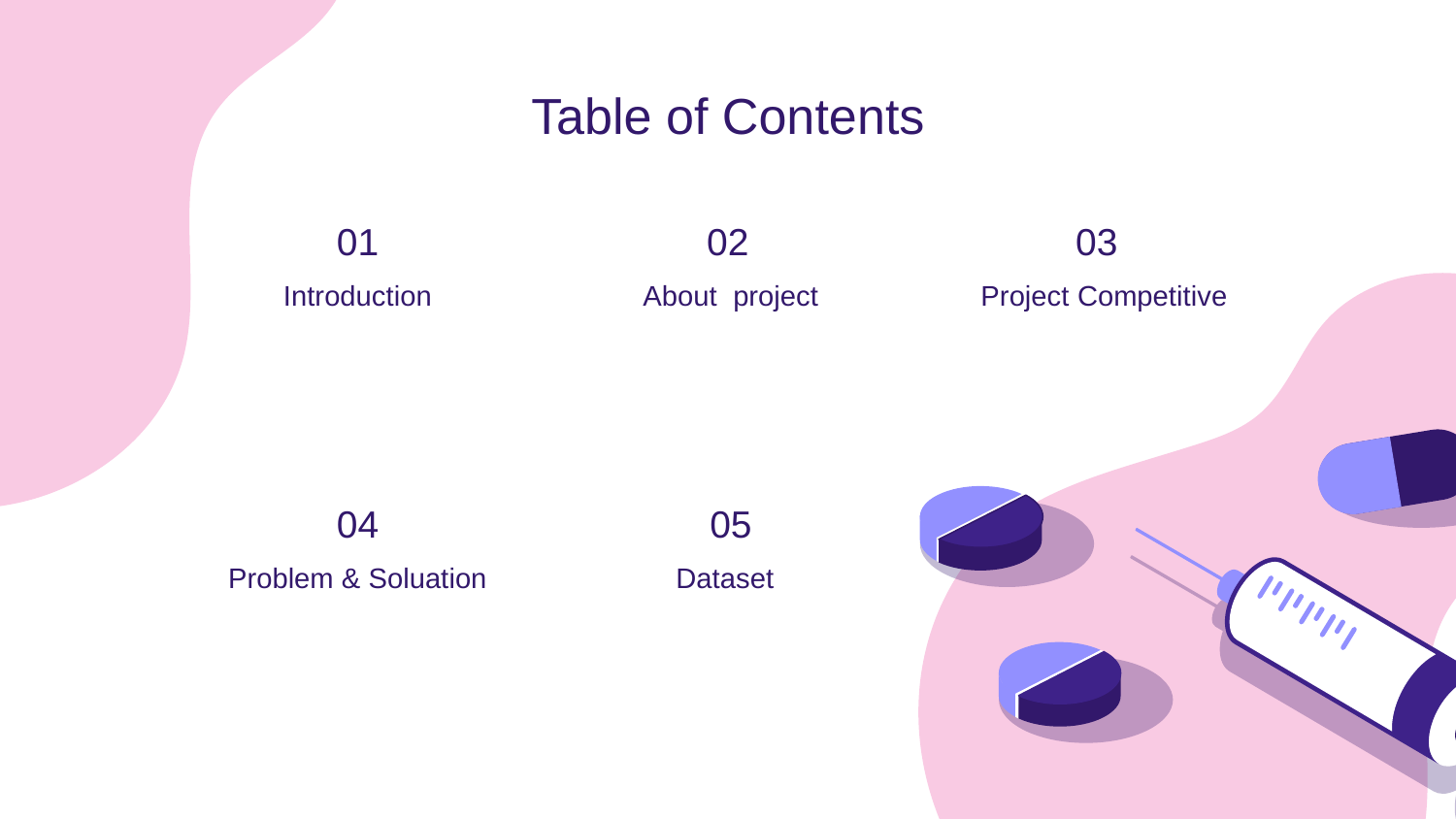

Table of Contents
02
# 01
03
Introduction
About  project
Project Competitive

04
05

Problem & Soluation
Dataset